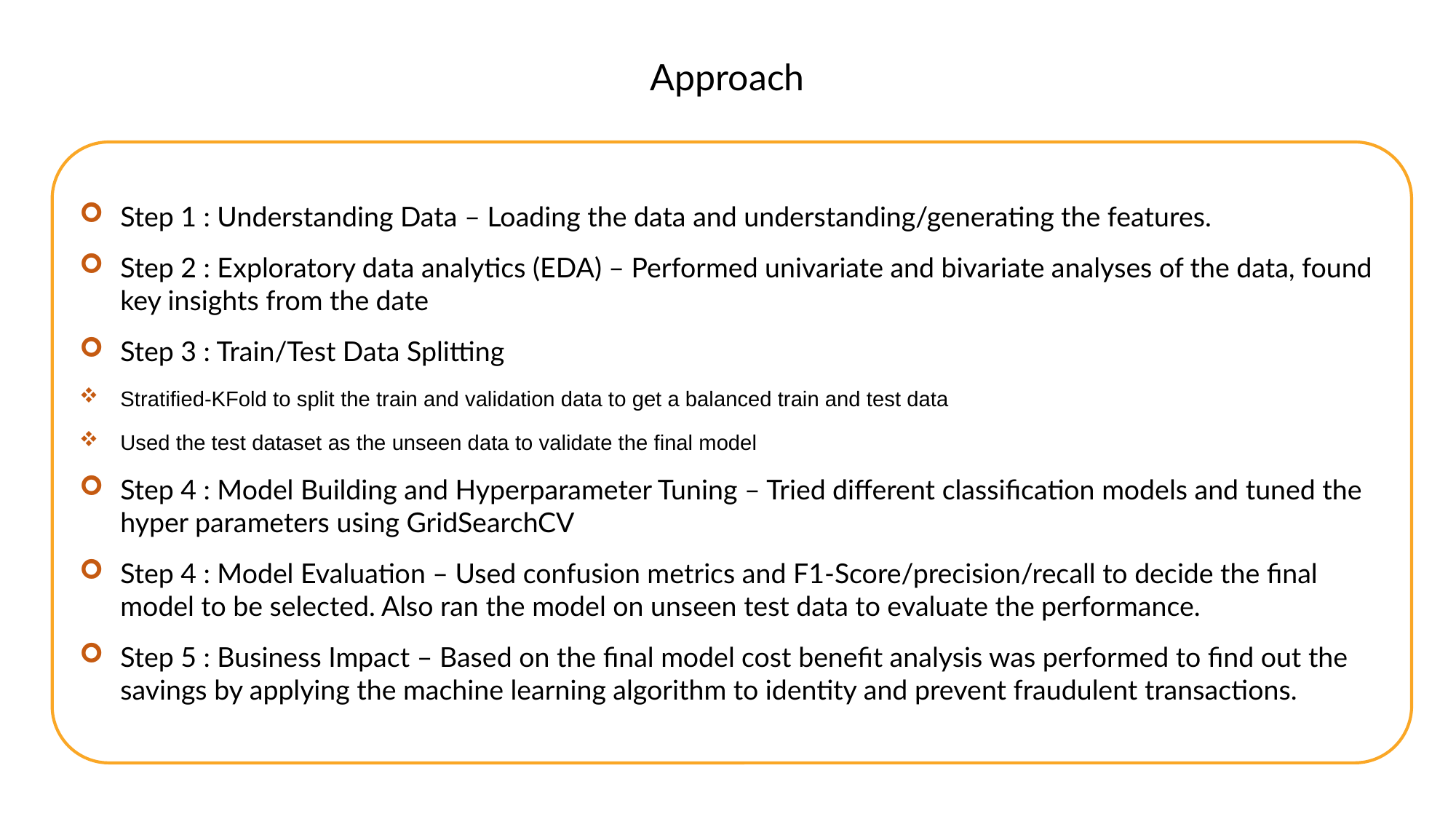

Approach
Step 1 : Understanding Data – Loading the data and understanding/generating the features.
Step 2 : Exploratory data analytics (EDA) – Performed univariate and bivariate analyses of the data, found key insights from the date
Step 3 : Train/Test Data Splitting
Stratified-KFold to split the train and validation data to get a balanced train and test data
Used the test dataset as the unseen data to validate the final model
Step 4 : Model Building and Hyperparameter Tuning – Tried different classification models and tuned the hyper parameters using GridSearchCV
Step 4 : Model Evaluation – Used confusion metrics and F1-Score/precision/recall to decide the final model to be selected. Also ran the model on unseen test data to evaluate the performance.
Step 5 : Business Impact – Based on the final model cost benefit analysis was performed to find out the savings by applying the machine learning algorithm to identity and prevent fraudulent transactions.